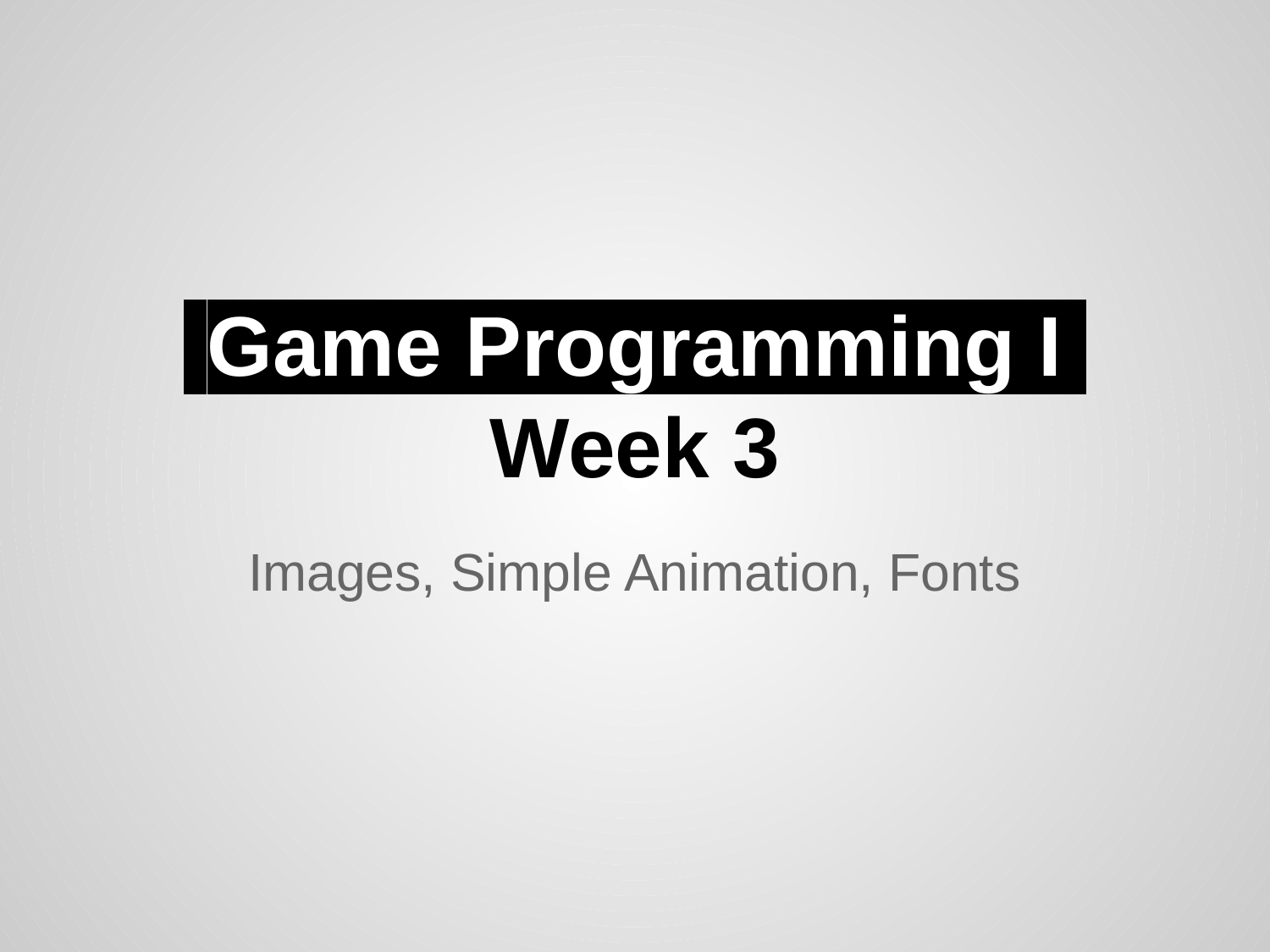

# Game Programming I  Week 3
Images, Simple Animation, Fonts